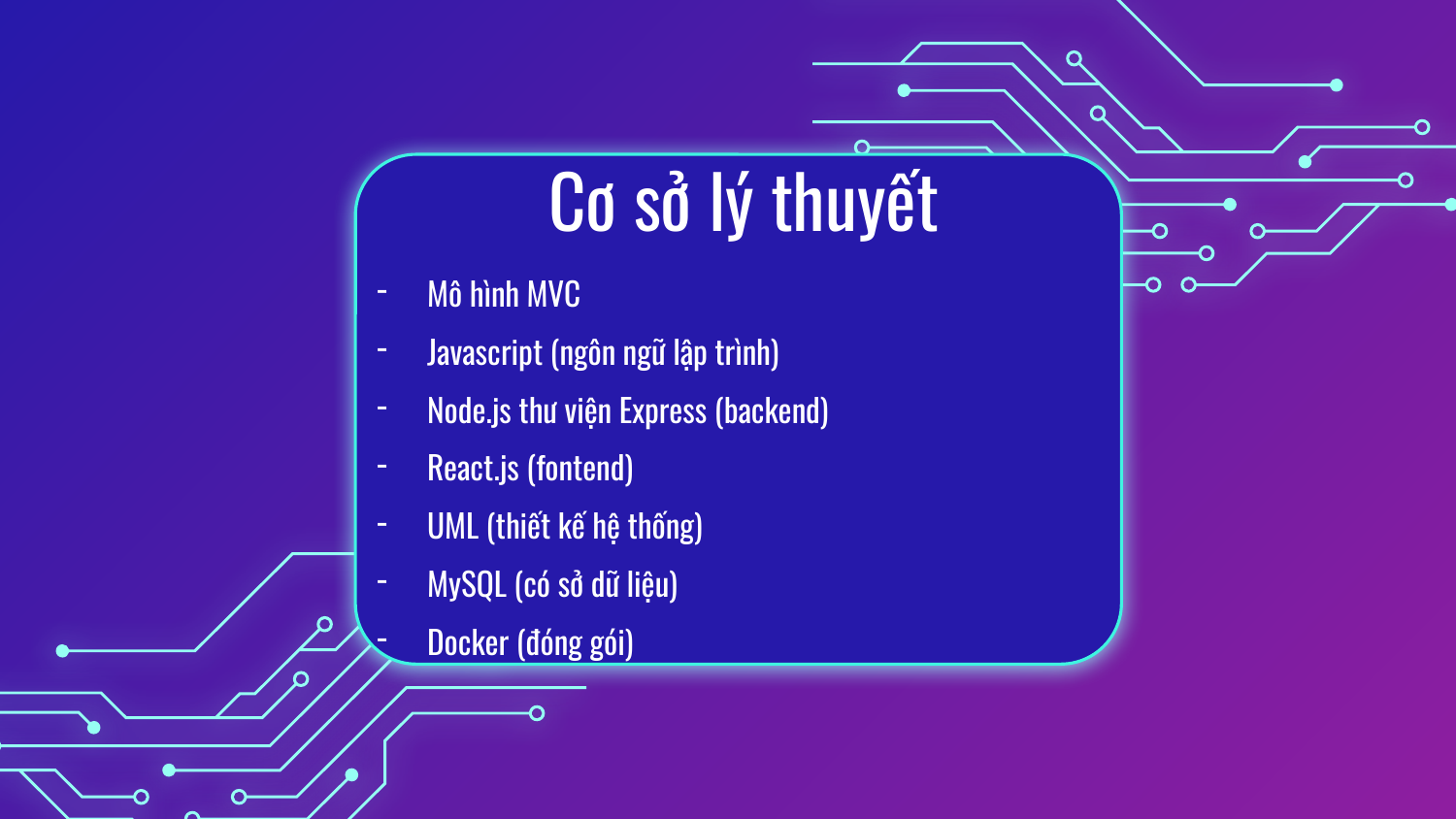

# Cơ sở lý thuyết
Mô hình MVC
Javascript (ngôn ngữ lập trình)
Node.js thư viện Express (backend)
React.js (fontend)
UML (thiết kế hệ thống)
MySQL (có sở dữ liệu)
Docker (đóng gói)